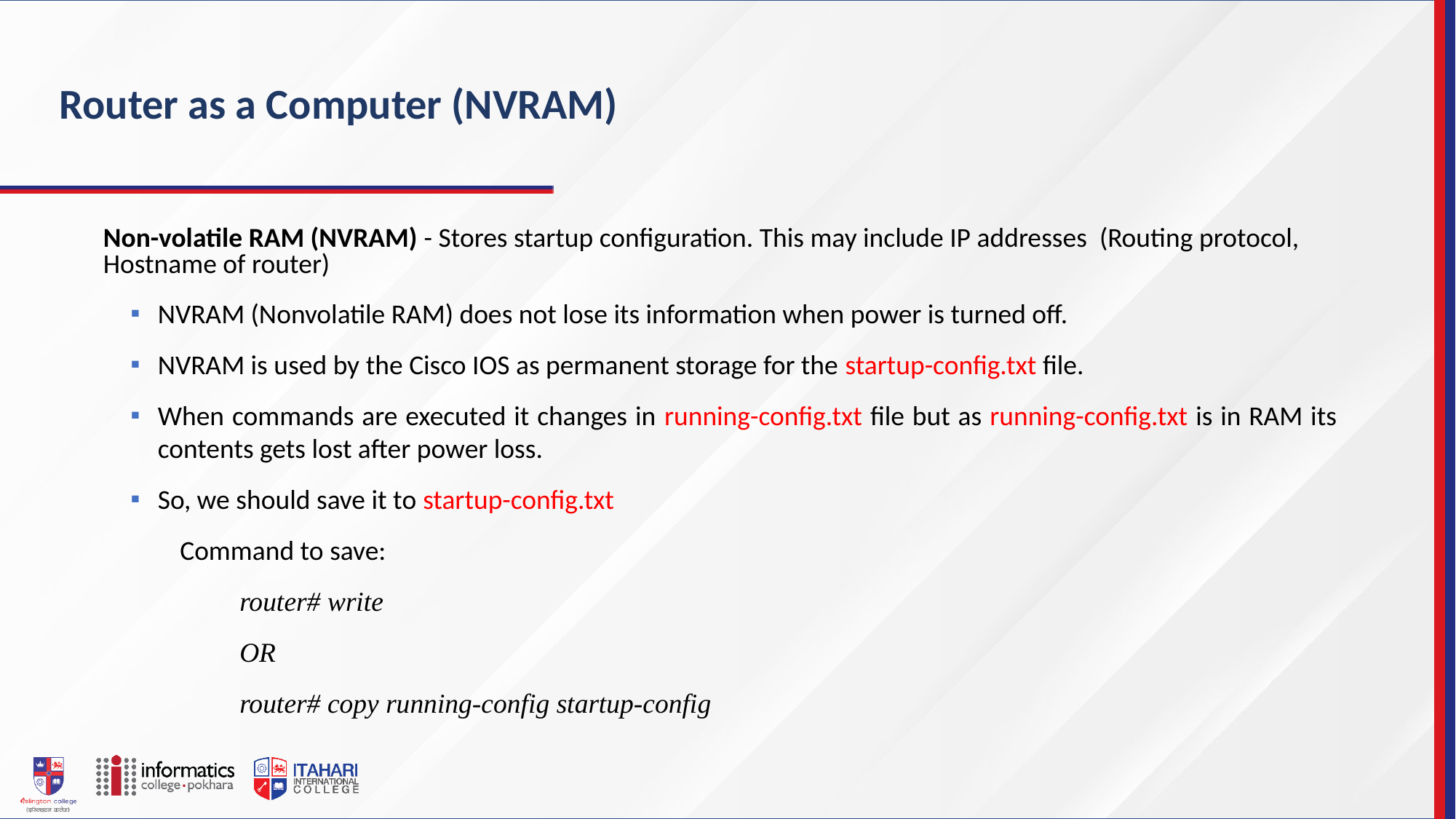

Router as a Computer (NVRAM)
Non-volatile RAM (NVRAM) - Stores startup configuration. This may include IP addresses  (Routing protocol, Hostname of router)
NVRAM (Nonvolatile RAM) does not lose its information when power is turned off.
NVRAM is used by the Cisco IOS as permanent storage for the startup-config.txt file.
When commands are executed it changes in running-config.txt file but as running-config.txt is in RAM its contents gets lost after power loss.
So, we should save it to startup-config.txt
        Command to save:
	router# write
	OR
	router# copy running-config startup-config